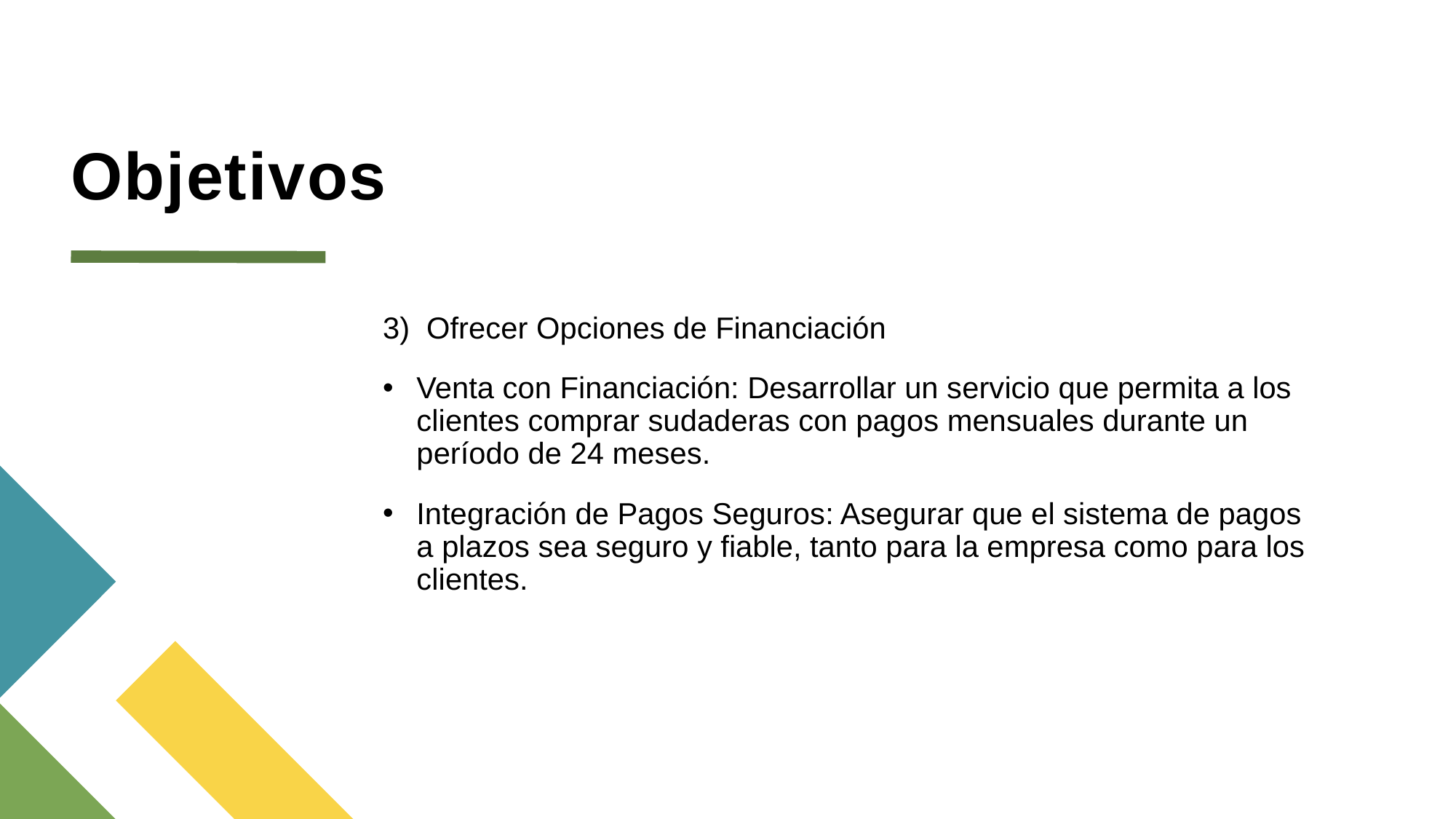

# Objetivos
3)  Ofrecer Opciones de Financiación
Venta con Financiación: Desarrollar un servicio que permita a los clientes comprar sudaderas con pagos mensuales durante un período de 24 meses.
Integración de Pagos Seguros: Asegurar que el sistema de pagos a plazos sea seguro y fiable, tanto para la empresa como para los clientes.